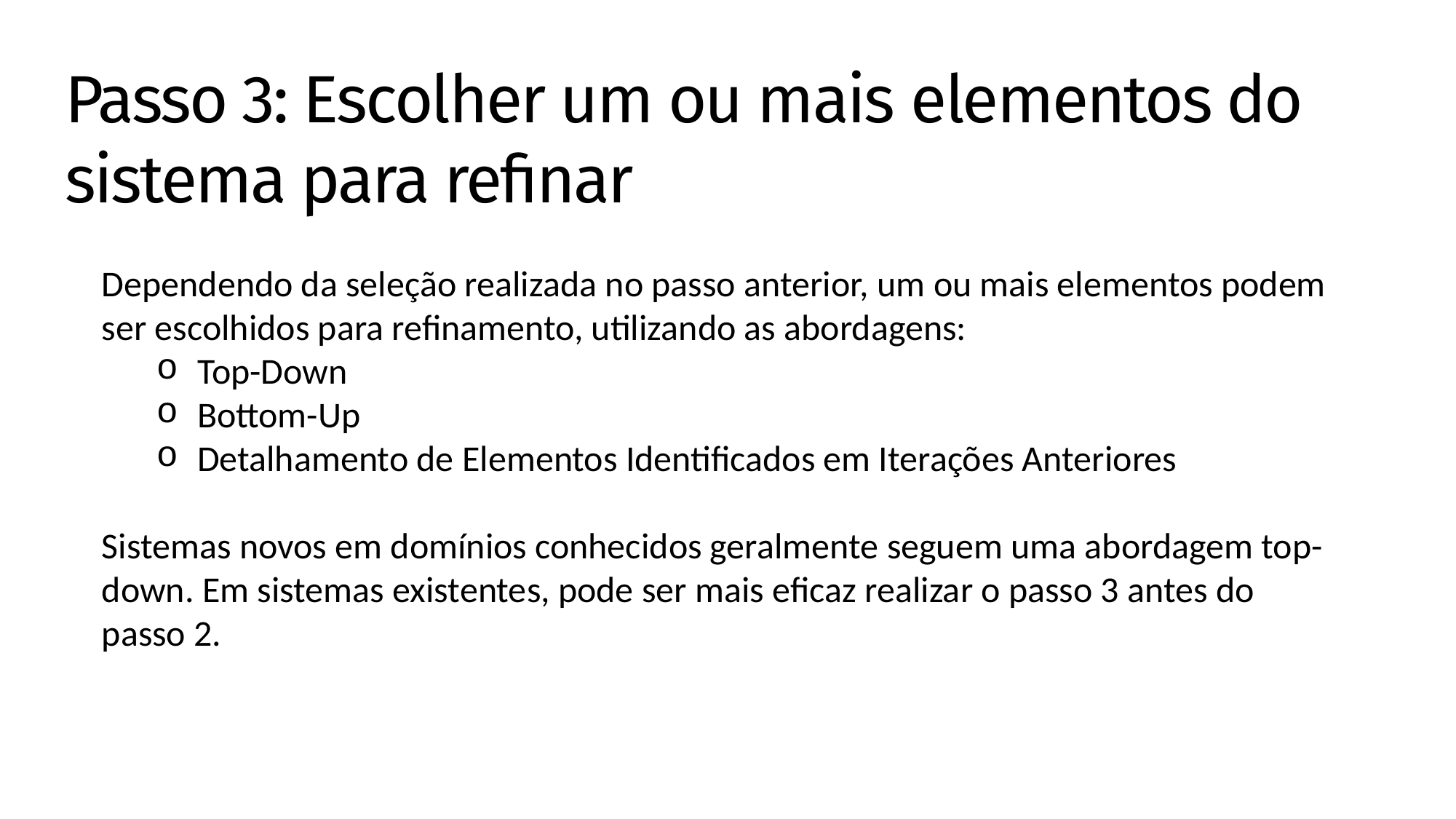

# Passo 3: Escolher um ou mais elementos do sistema para refinar
Dependendo da seleção realizada no passo anterior, um ou mais elementos podem ser escolhidos para refinamento, utilizando as abordagens:
Top-Down
Bottom-Up
Detalhamento de Elementos Identificados em Iterações Anteriores

Sistemas novos em domínios conhecidos geralmente seguem uma abordagem top-down. Em sistemas existentes, pode ser mais eficaz realizar o passo 3 antes do passo 2.